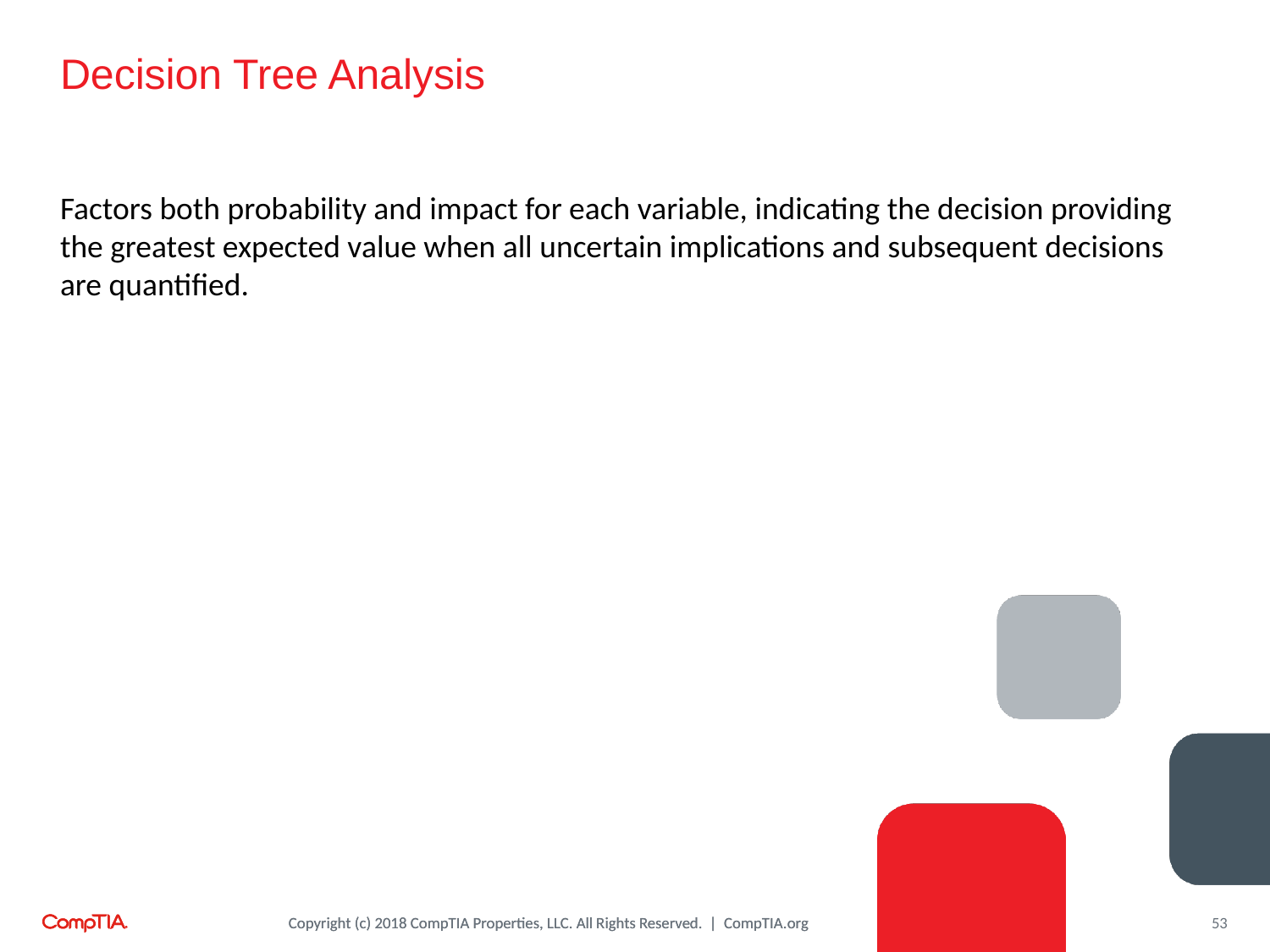

# Decision Tree Analysis
Factors both probability and impact for each variable, indicating the decision providing the greatest expected value when all uncertain implications and subsequent decisions are quantified.
53